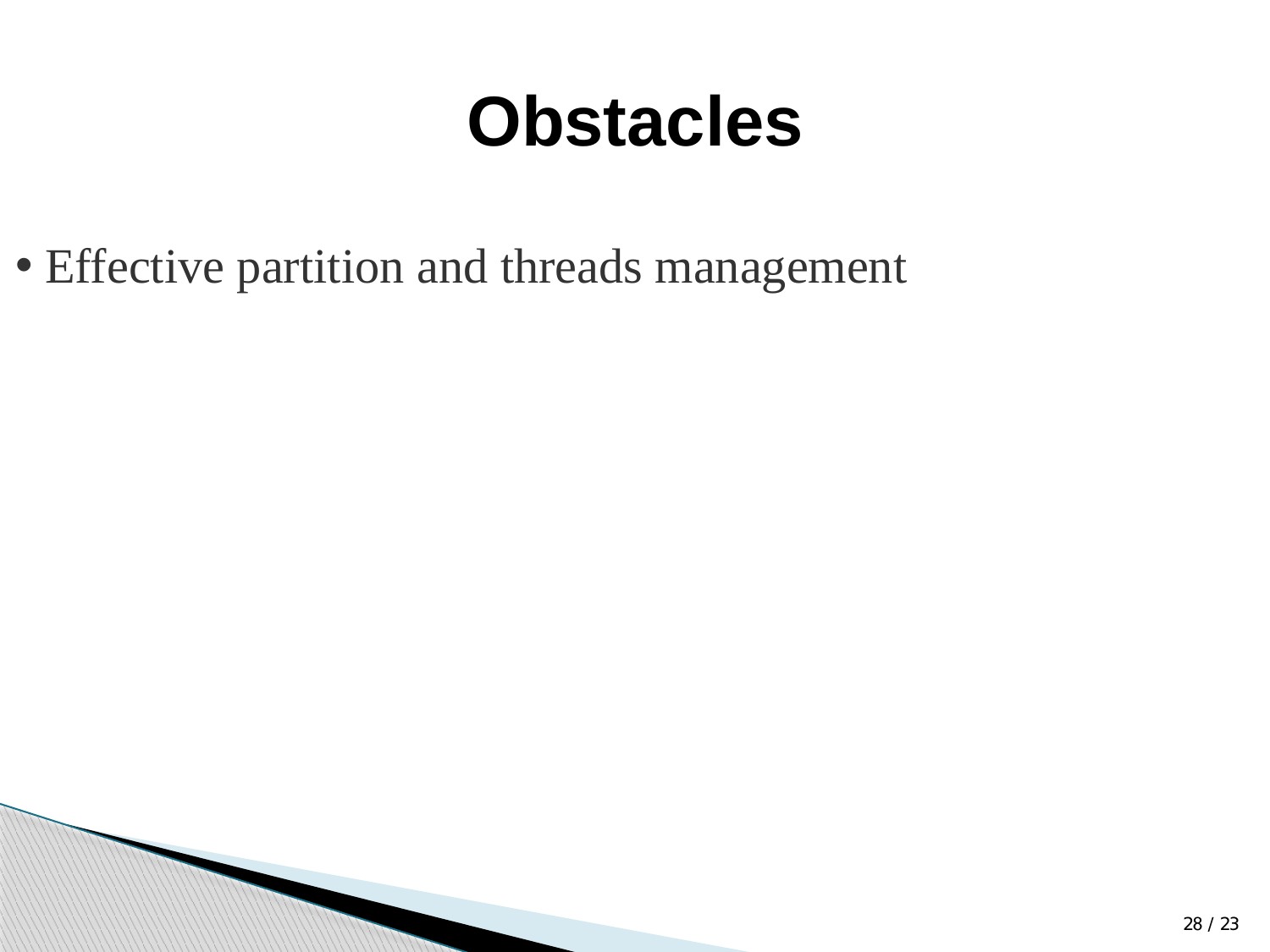

# Obstacles
 Effective partition and threads management

23 / 28